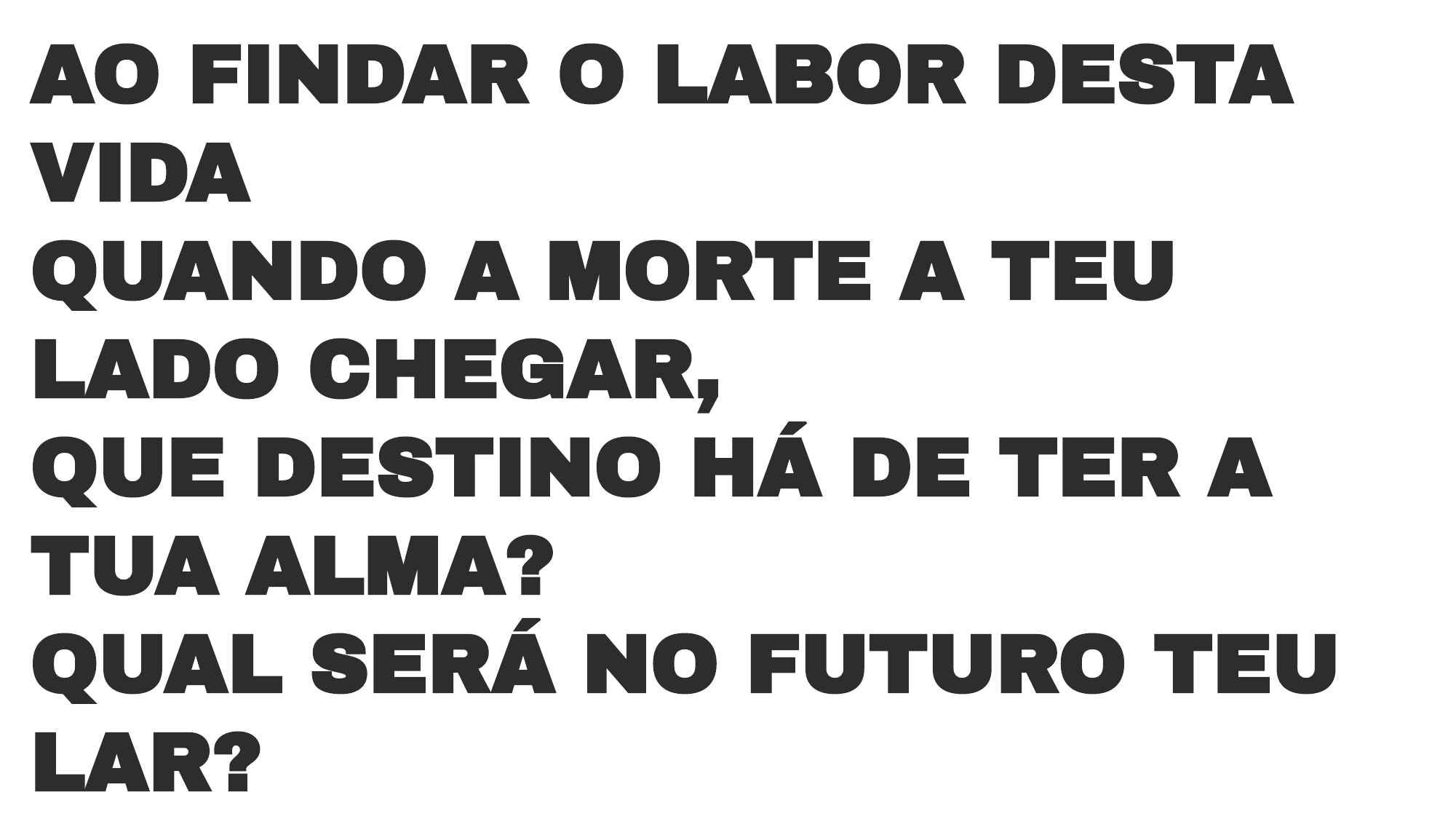

AO FINDAR O LABOR DESTA VIDA
QUANDO A MORTE A TEU LADO CHEGAR,
QUE DESTINO HÁ DE TER A TUA ALMA?
QUAL SERÁ NO FUTURO TEU LAR?